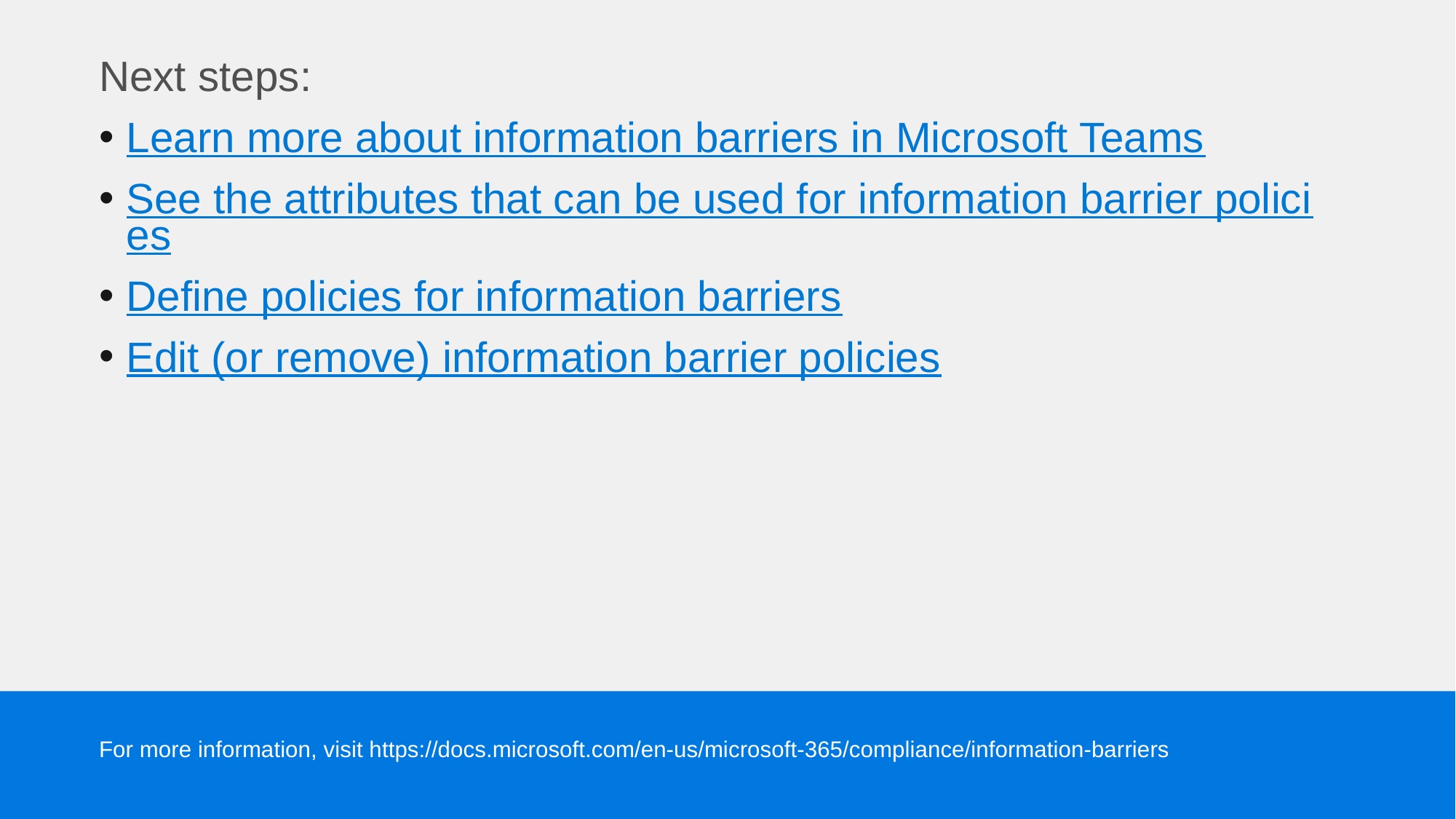

Next steps:
Learn more about information barriers in Microsoft Teams
See the attributes that can be used for information barrier policies
Define policies for information barriers
Edit (or remove) information barrier policies
For more information, visit https://docs.microsoft.com/en-us/microsoft-365/compliance/information-barriers